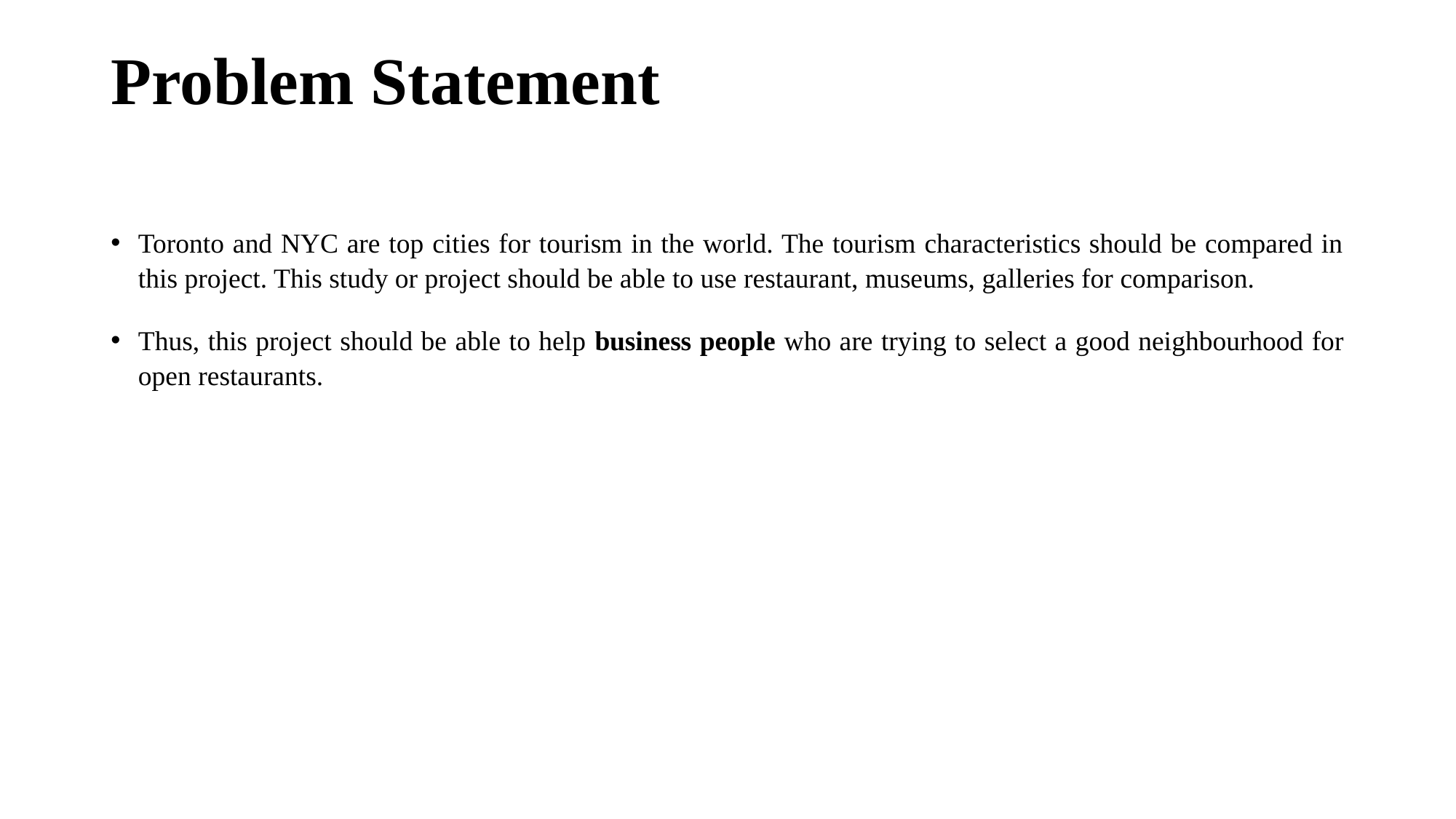

# Problem Statement
Toronto and NYC are top cities for tourism in the world. The tourism characteristics should be compared in this project. This study or project should be able to use restaurant, museums, galleries for comparison.
Thus, this project should be able to help business people who are trying to select a good neighbourhood for open restaurants.